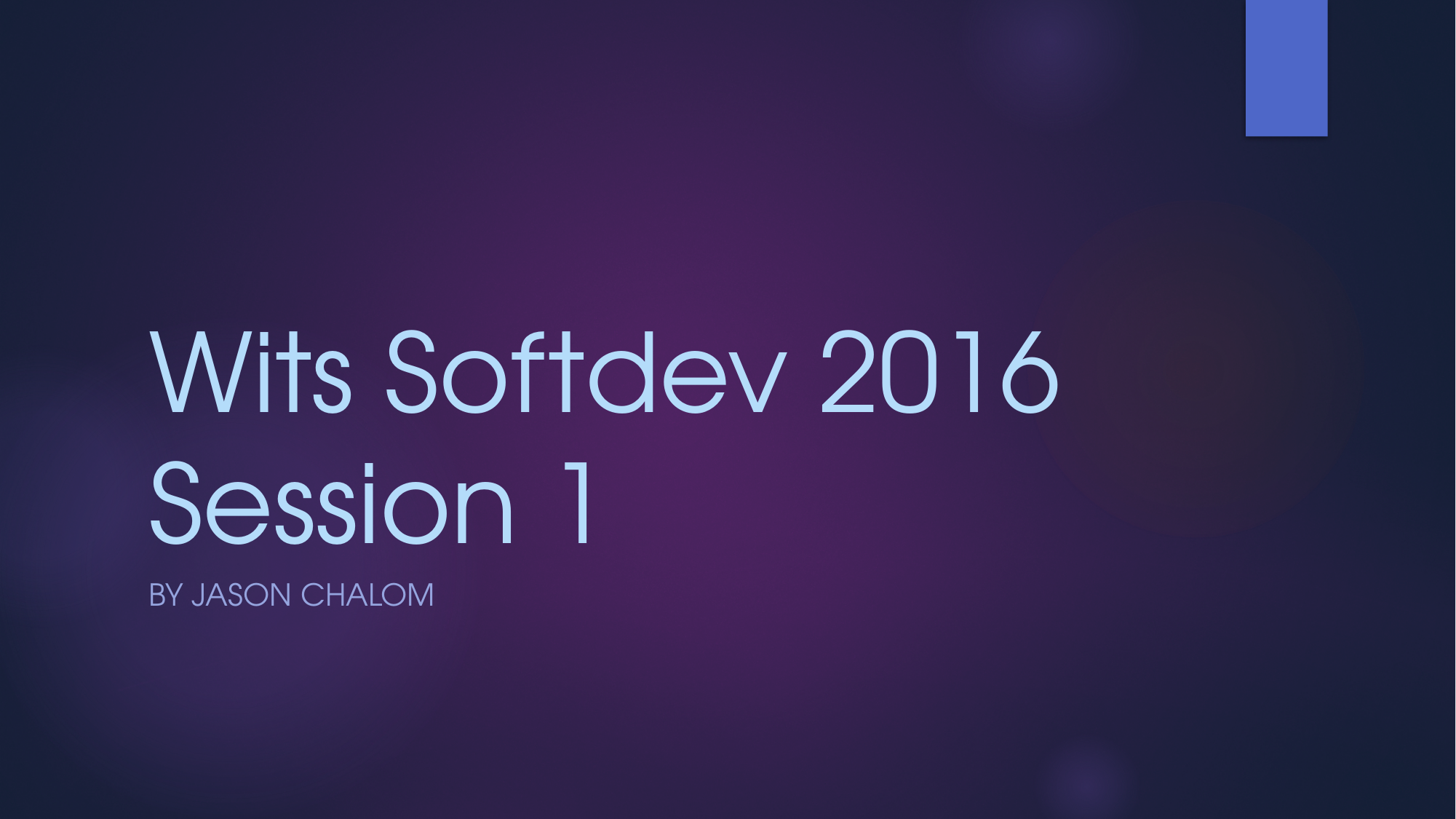

# Wits Softdev 2016 Session 1
By Jason Chalom